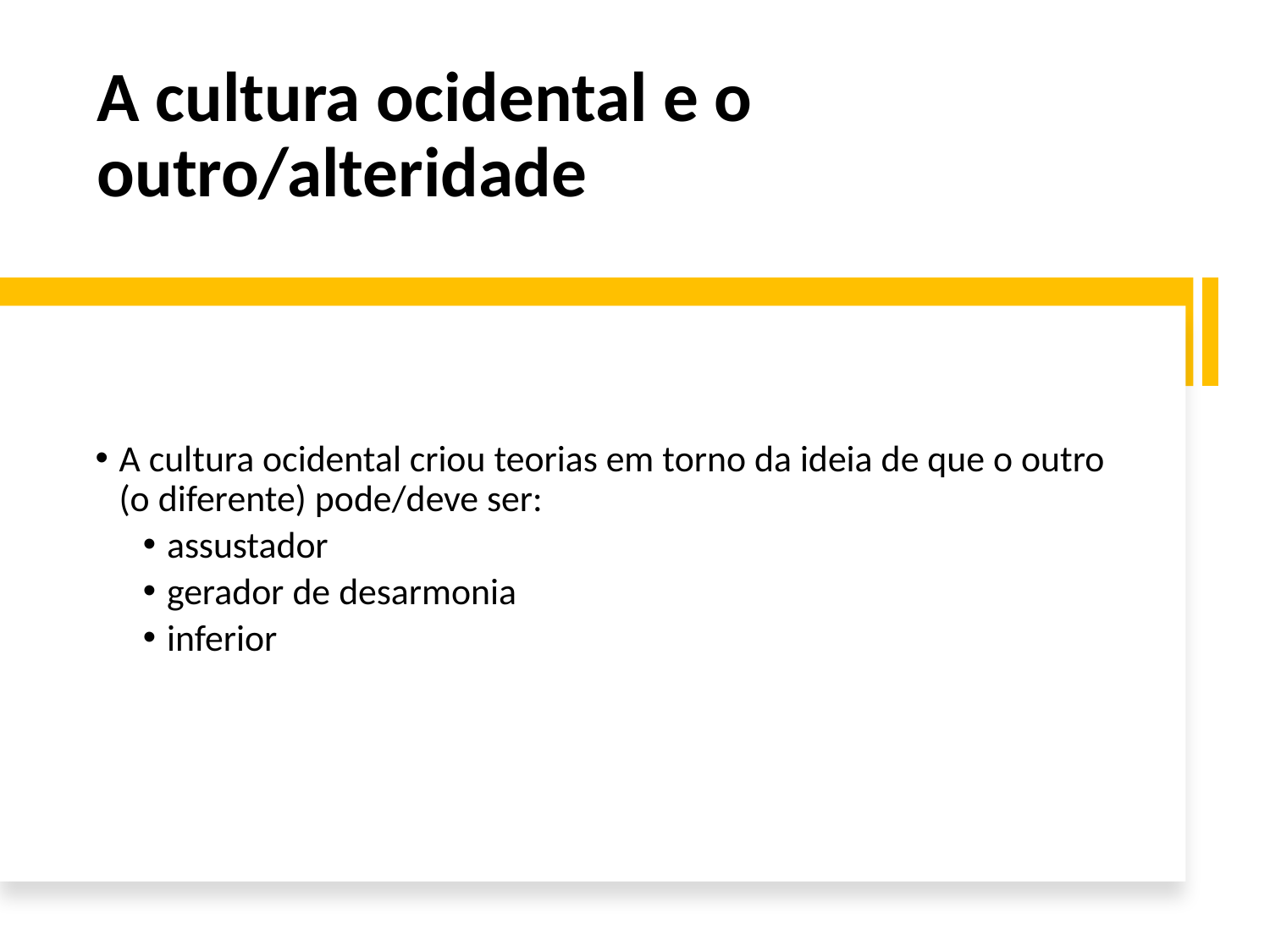

# A cultura ocidental e o outro/alteridade

A cultura ocidental criou teorias em torno da ideia de que o outro (o diferente) pode/deve ser:
assustador
gerador de desarmonia
inferior